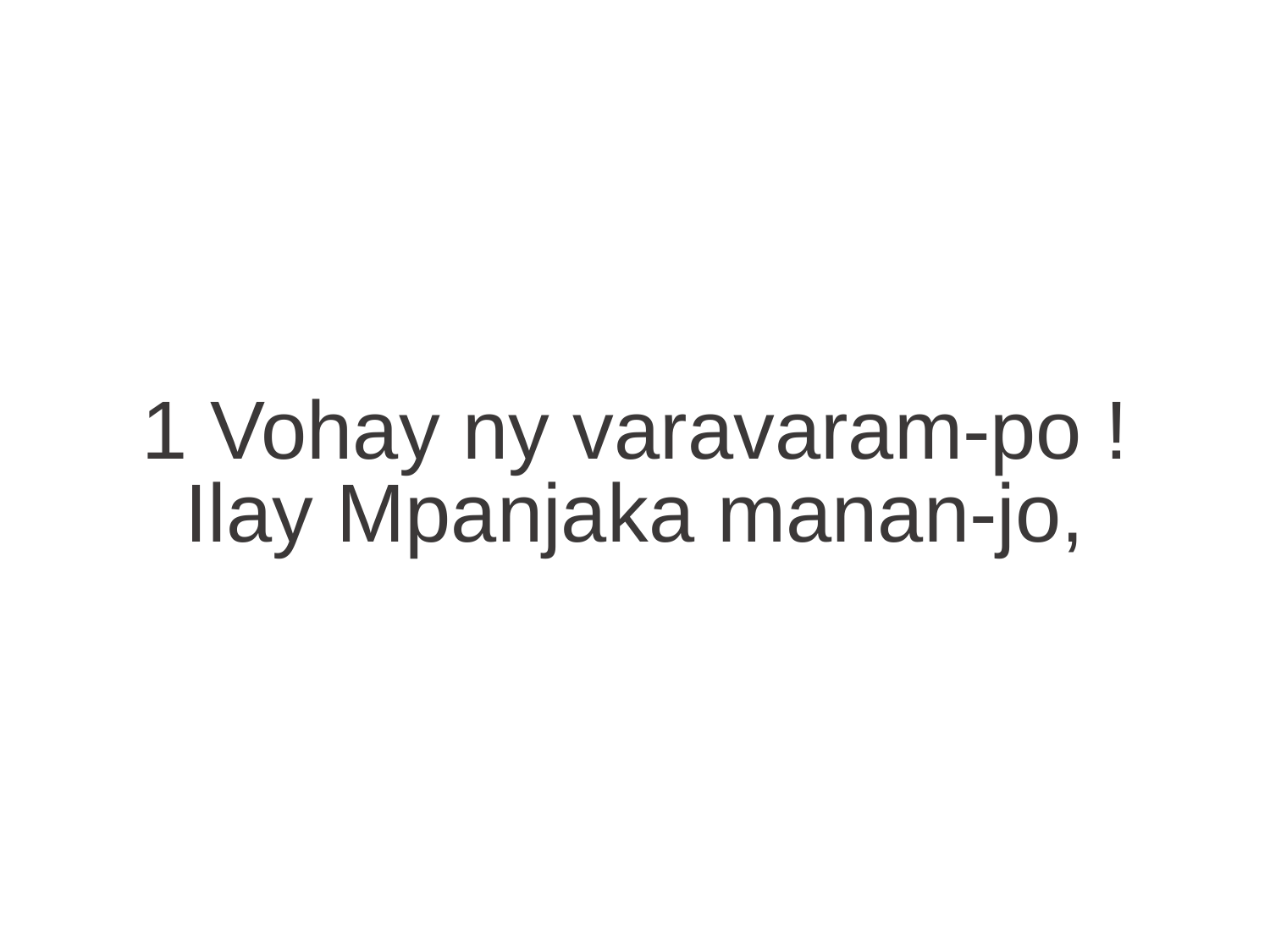

1 Vohay ny varavaram-po !
Ilay Mpanjaka manan-jo,